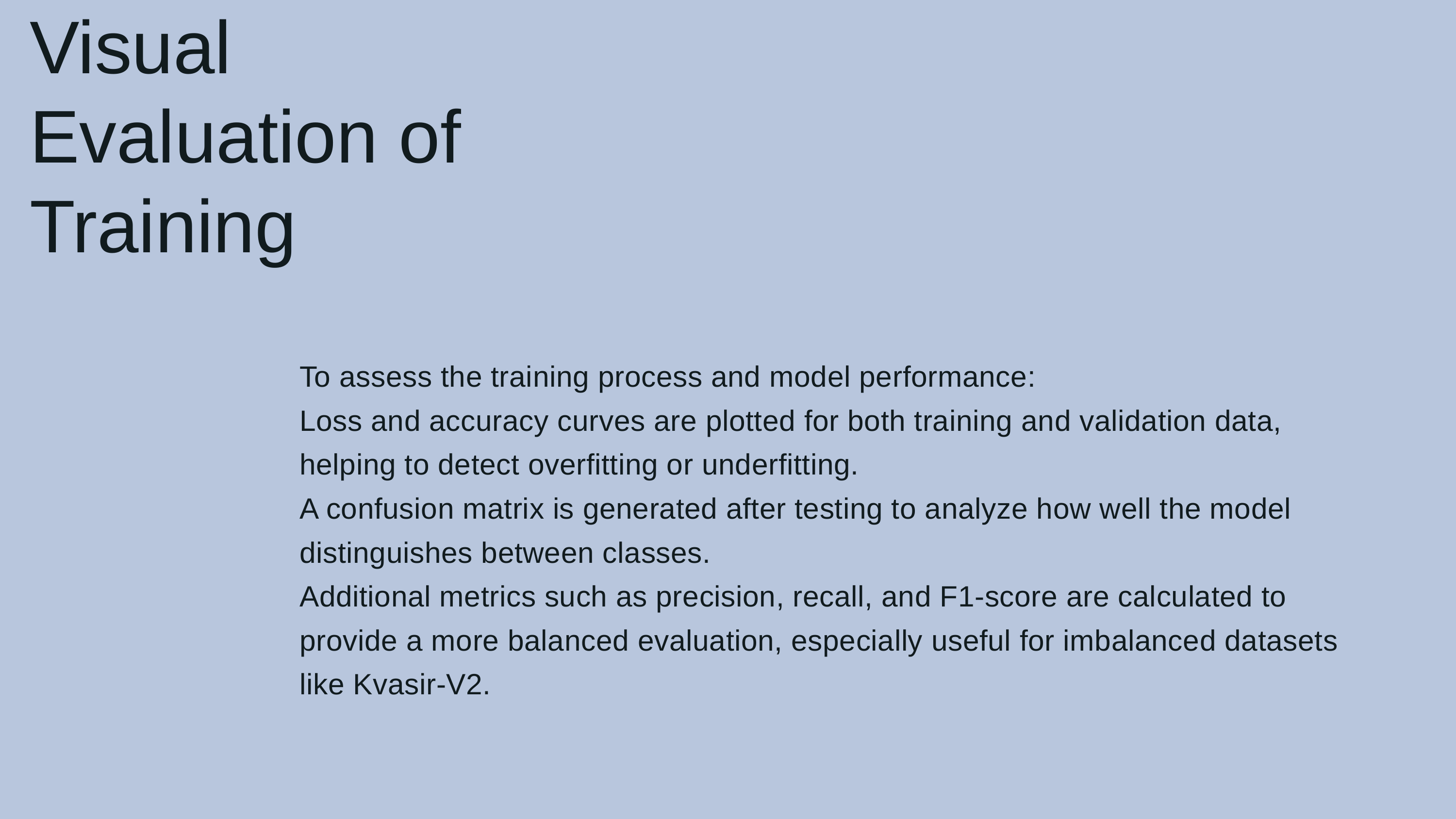

Visual Evaluation of Training

To assess the training process and model performance:
Loss and accuracy curves are plotted for both training and validation data, helping to detect overfitting or underfitting.
A confusion matrix is generated after testing to analyze how well the model distinguishes between classes.
Additional metrics such as precision, recall, and F1-score are calculated to provide a more balanced evaluation, especially useful for imbalanced datasets like Kvasir-V2.